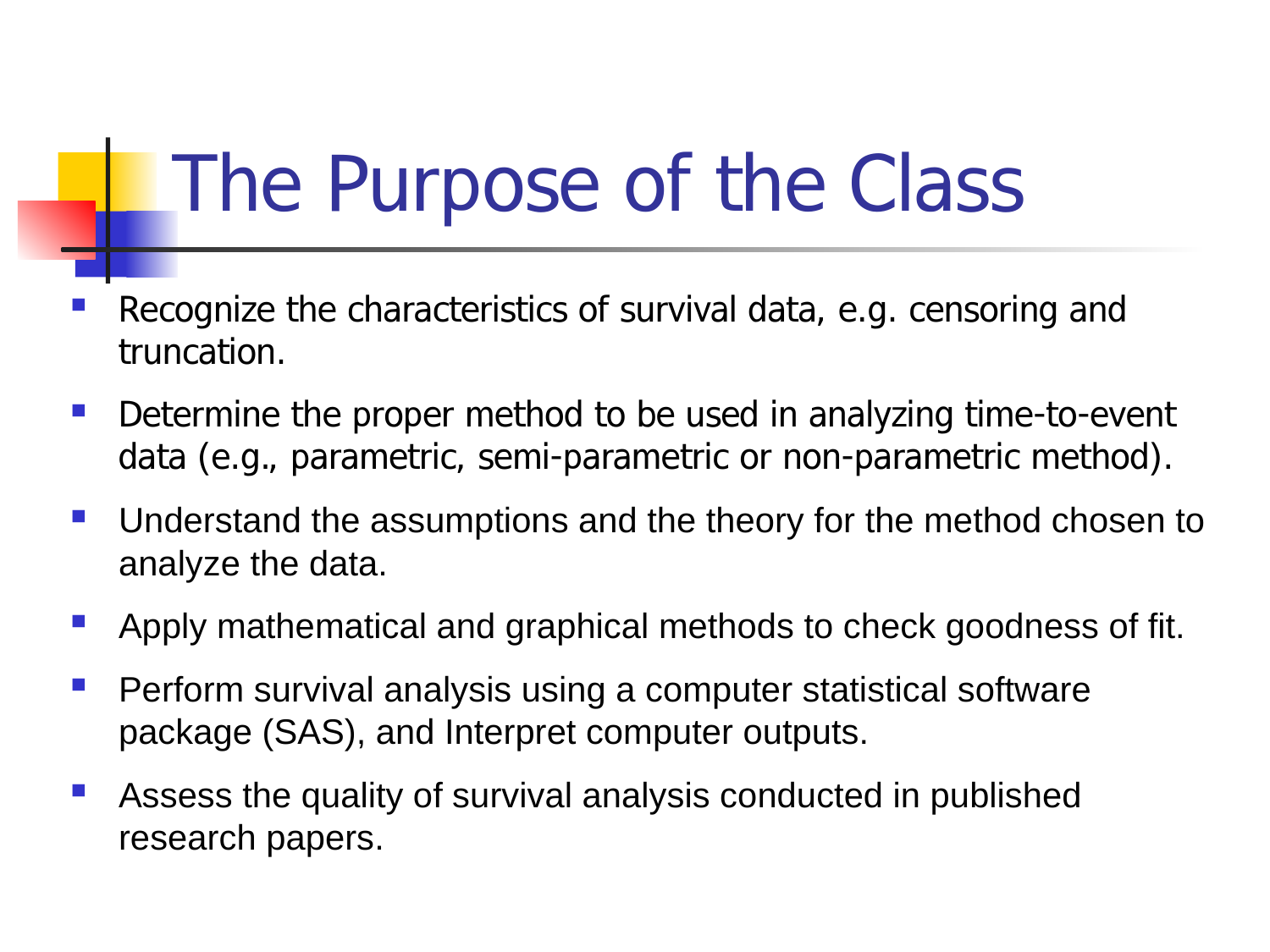

# The Purpose of the Class
Recognize the characteristics of survival data, e.g. censoring and truncation.
Determine the proper method to be used in analyzing time-to-event data (e.g., parametric, semi-parametric or non-parametric method).
Understand the assumptions and the theory for the method chosen to analyze the data.
Apply mathematical and graphical methods to check goodness of fit.
Perform survival analysis using a computer statistical software package (SAS), and Interpret computer outputs.
Assess the quality of survival analysis conducted in published research papers.